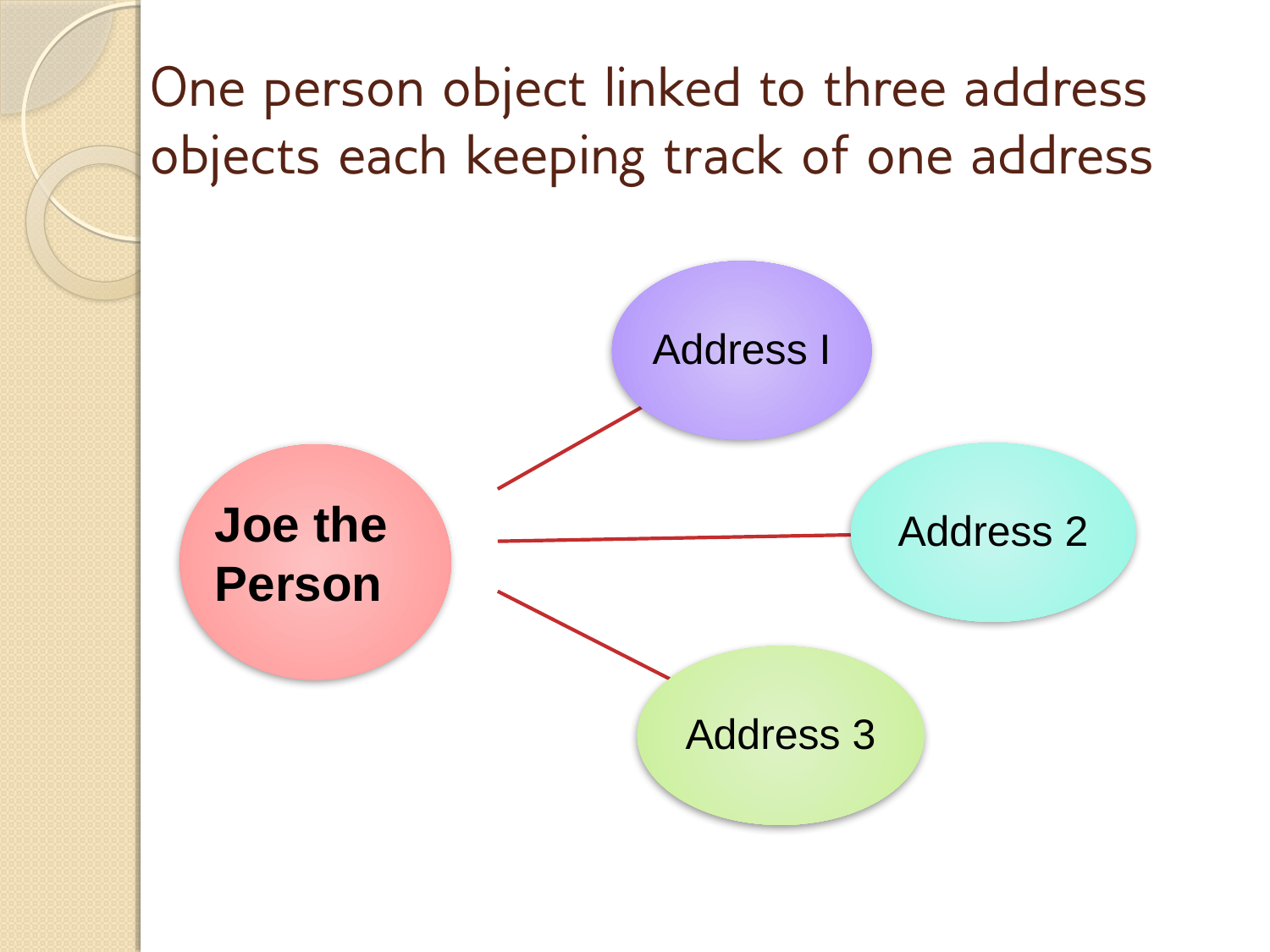

# One person object linked to three address objects each keeping track of one address
Address I
Address 2
Address 3
Joe the
Person